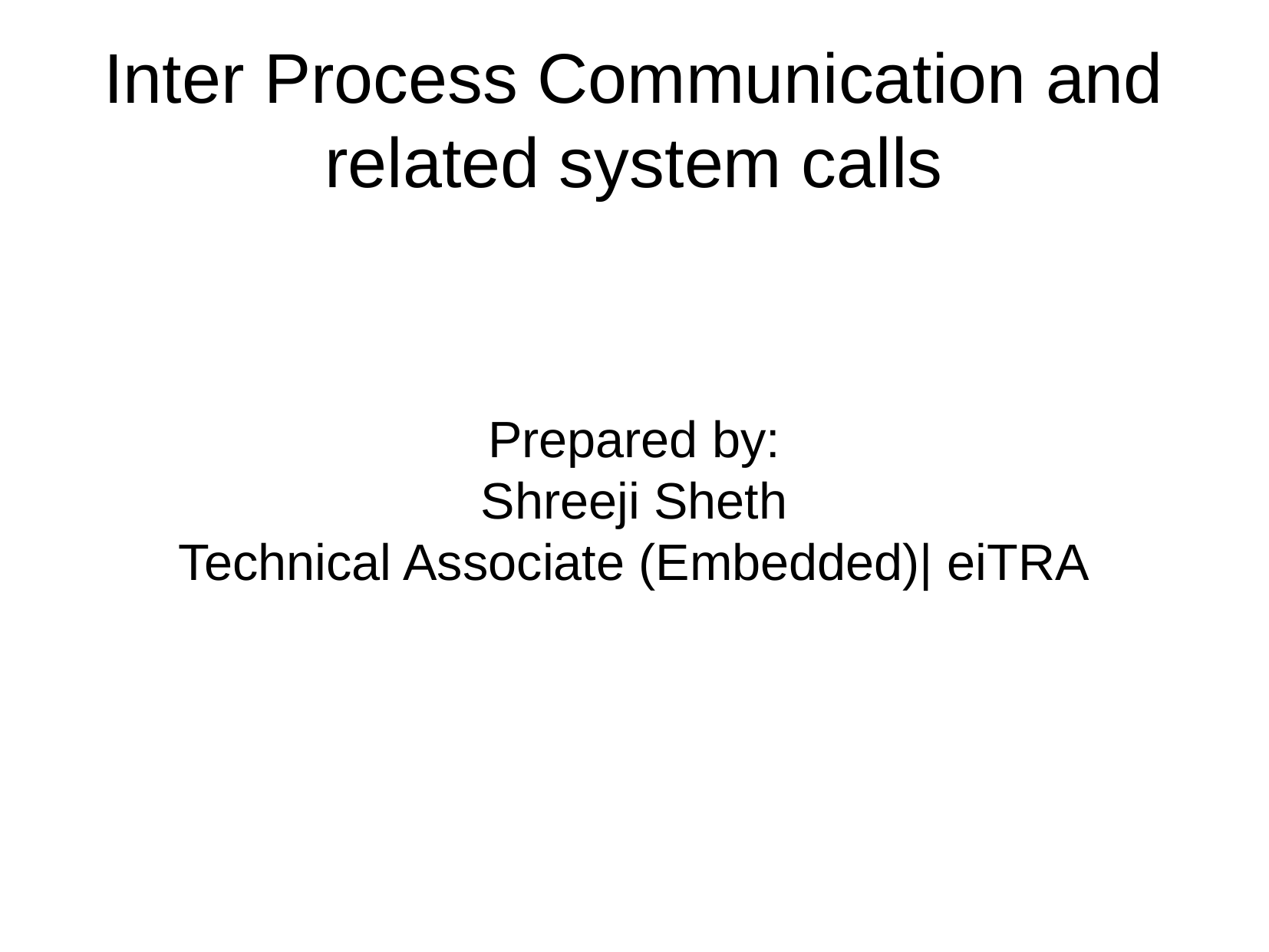

Inter Process Communication and related system calls

Prepared by:
Shreeji Sheth
Technical Associate (Embedded)| eiTRA